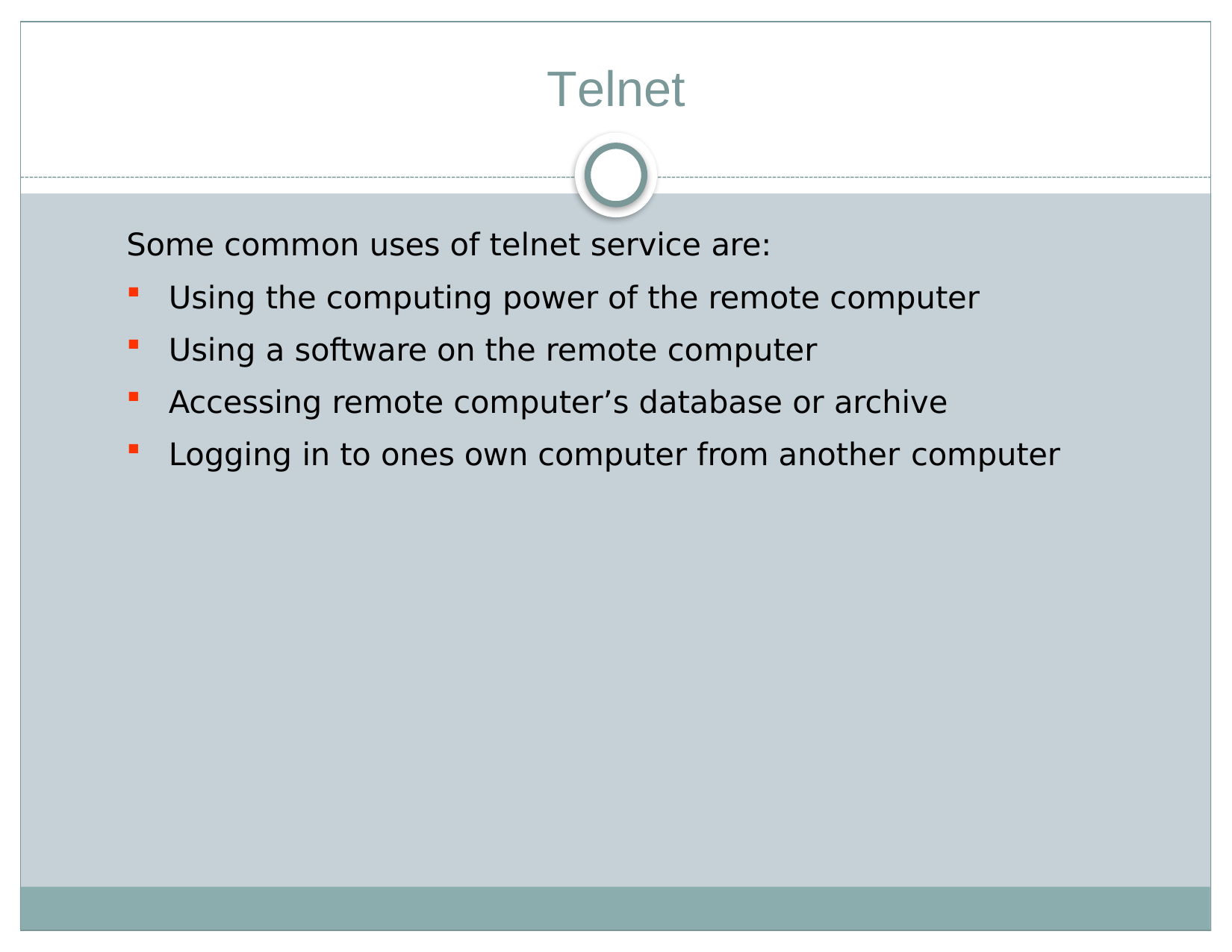

# Telnet
Some common uses of telnet service are:
Using the computing power of the remote computer
Using a software on the remote computer
Accessing remote computer’s database or archive
Logging in to ones own computer from another computer